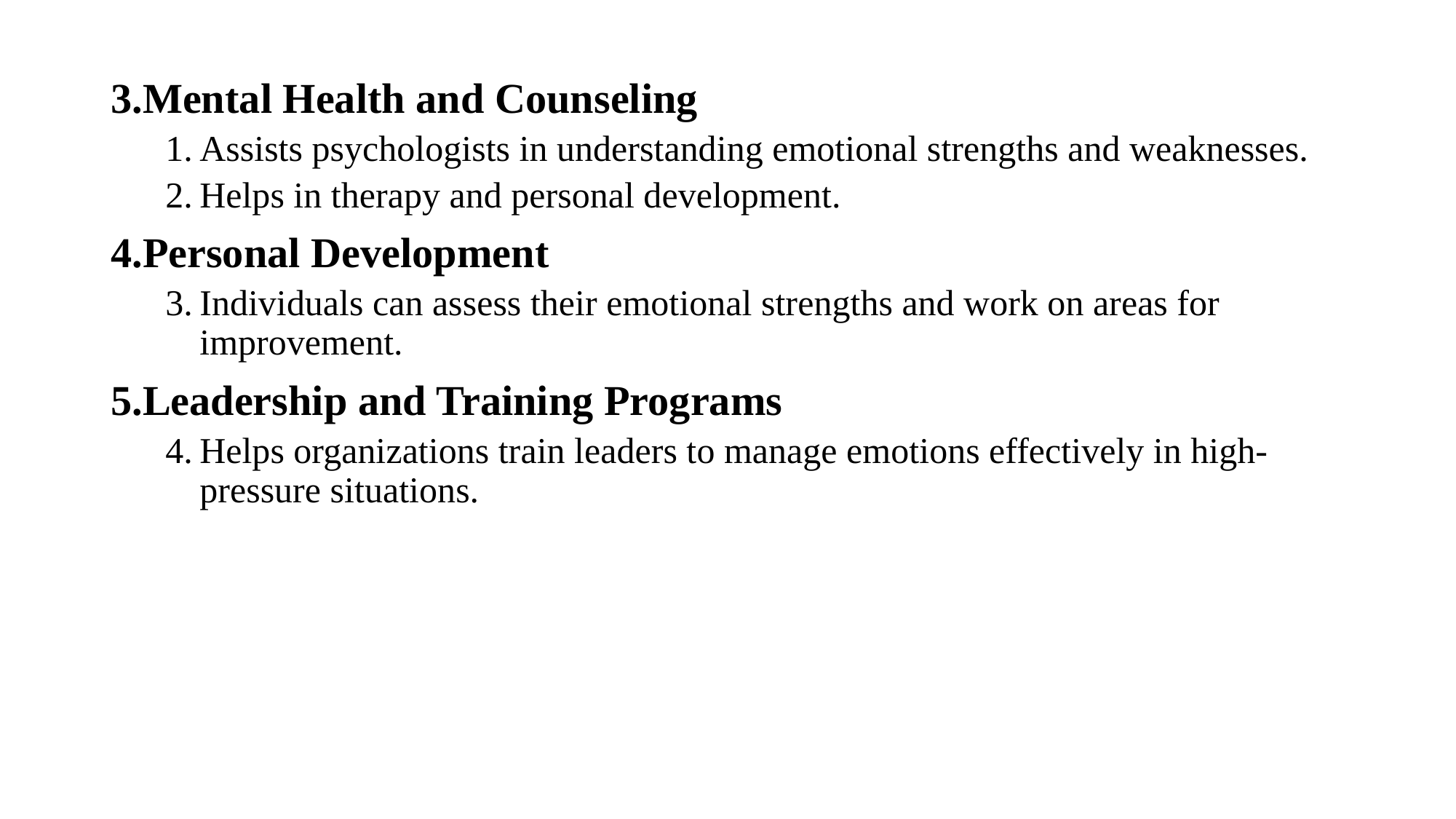

3.Mental Health and Counseling
Assists psychologists in understanding emotional strengths and weaknesses.
Helps in therapy and personal development.
4.Personal Development
Individuals can assess their emotional strengths and work on areas for improvement.
5.Leadership and Training Programs
Helps organizations train leaders to manage emotions effectively in high-pressure situations.